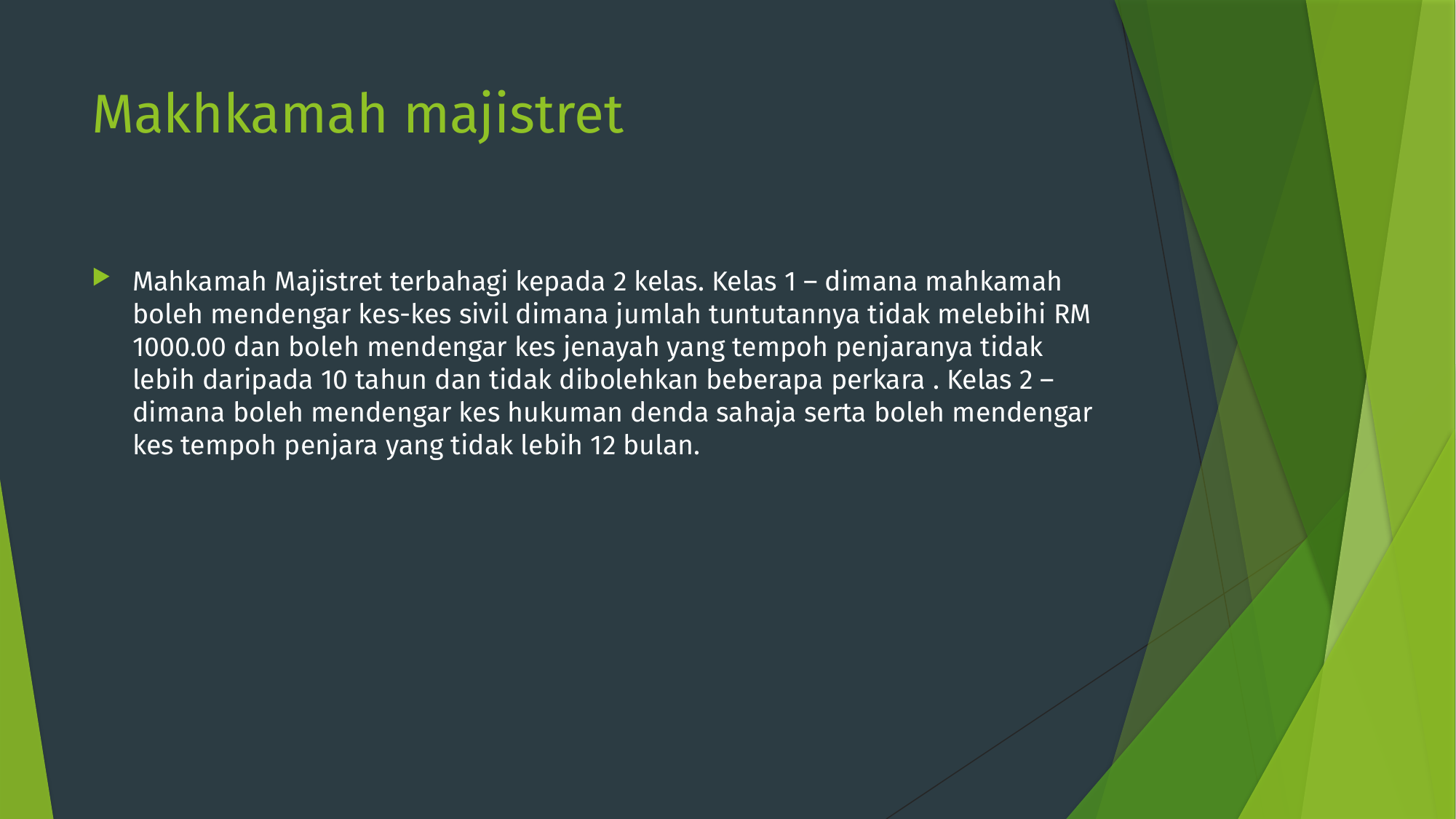

# Makhkamah majistret
Mahkamah Majistret terbahagi kepada 2 kelas. Kelas 1 – dimana mahkamah boleh mendengar kes-kes sivil dimana jumlah tuntutannya tidak melebihi RM 1000.00 dan boleh mendengar kes jenayah yang tempoh penjaranya tidak lebih daripada 10 tahun dan tidak dibolehkan beberapa perkara . Kelas 2 – dimana boleh mendengar kes hukuman denda sahaja serta boleh mendengar kes tempoh penjara yang tidak lebih 12 bulan.